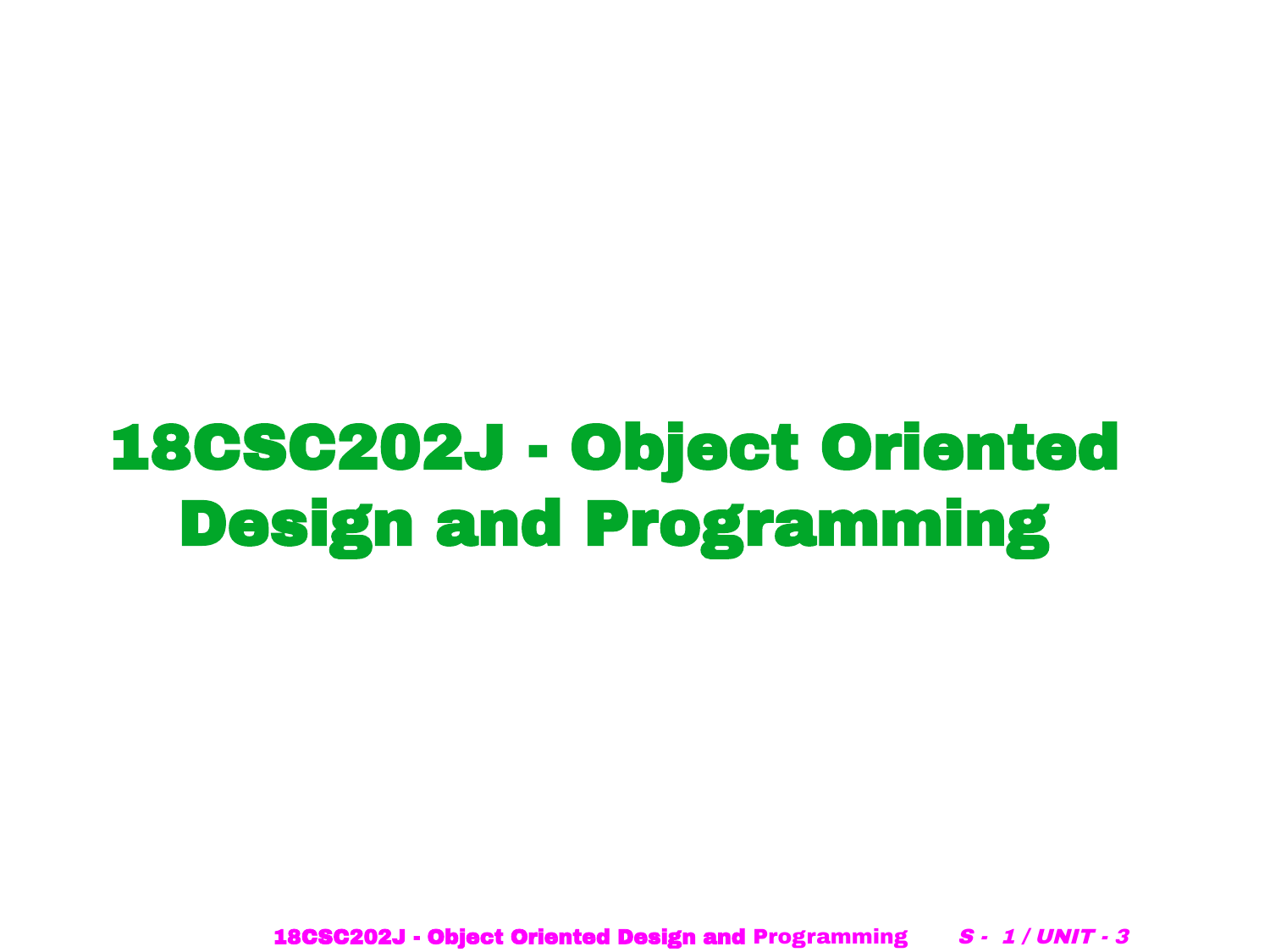

# 18CSC202J - Object Oriented Design and Programming
18CSC202J - Object Oriented Design and Programming       S -  1 / UNIT - 3